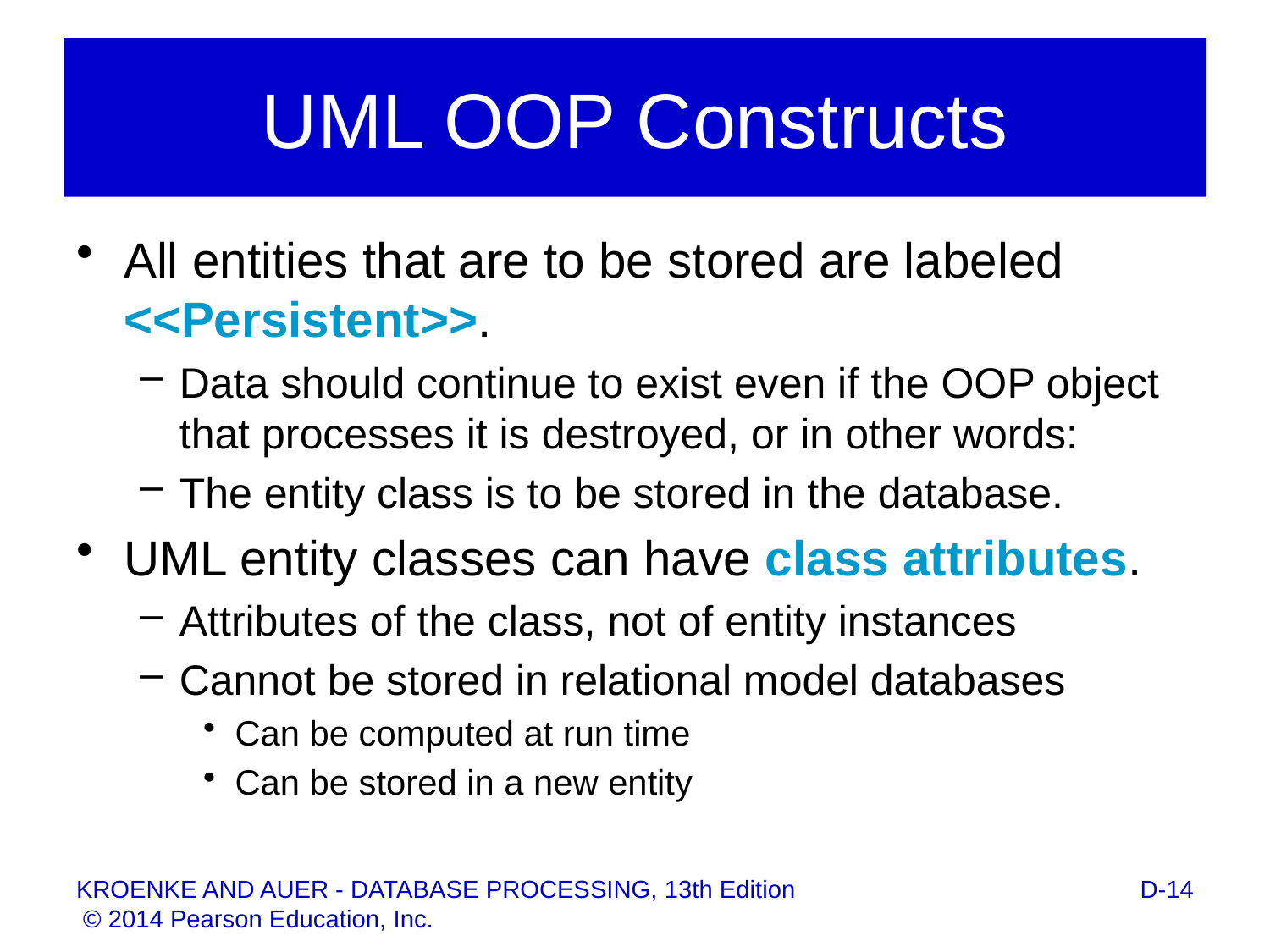

# UML OOP Constructs
All entities that are to be stored are labeled <<Persistent>>.
Data should continue to exist even if the OOP object that processes it is destroyed, or in other words:
The entity class is to be stored in the database.
UML entity classes can have class attributes.
Attributes of the class, not of entity instances
Cannot be stored in relational model databases
Can be computed at run time
Can be stored in a new entity

D-14

KROENKE AND AUER - DATABASE PROCESSING, 13th Edition  © 2014 Pearson Education, Inc.